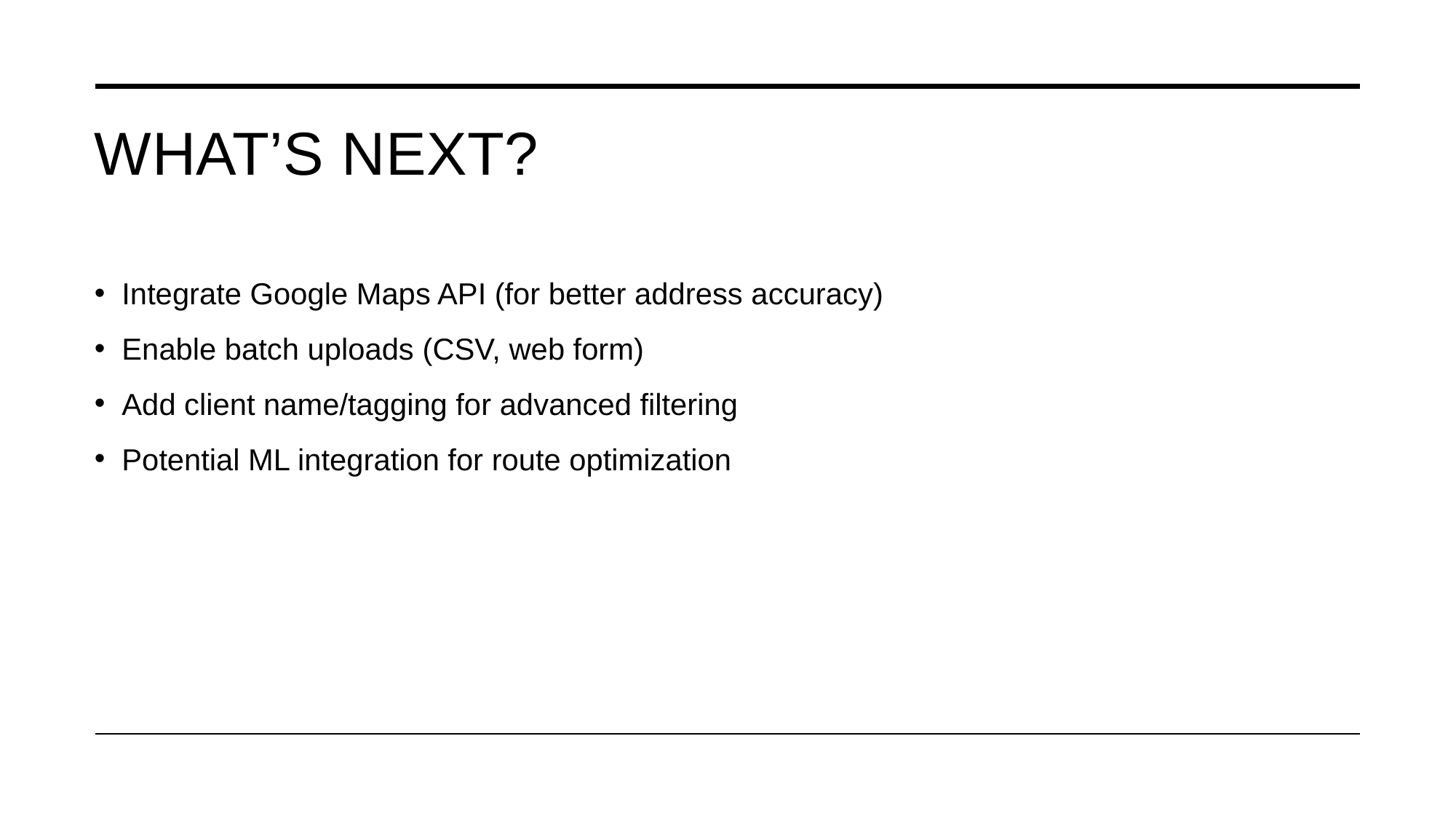

# What’s Next?
Integrate Google Maps API (for better address accuracy)
Enable batch uploads (CSV, web form)
Add client name/tagging for advanced filtering
Potential ML integration for route optimization